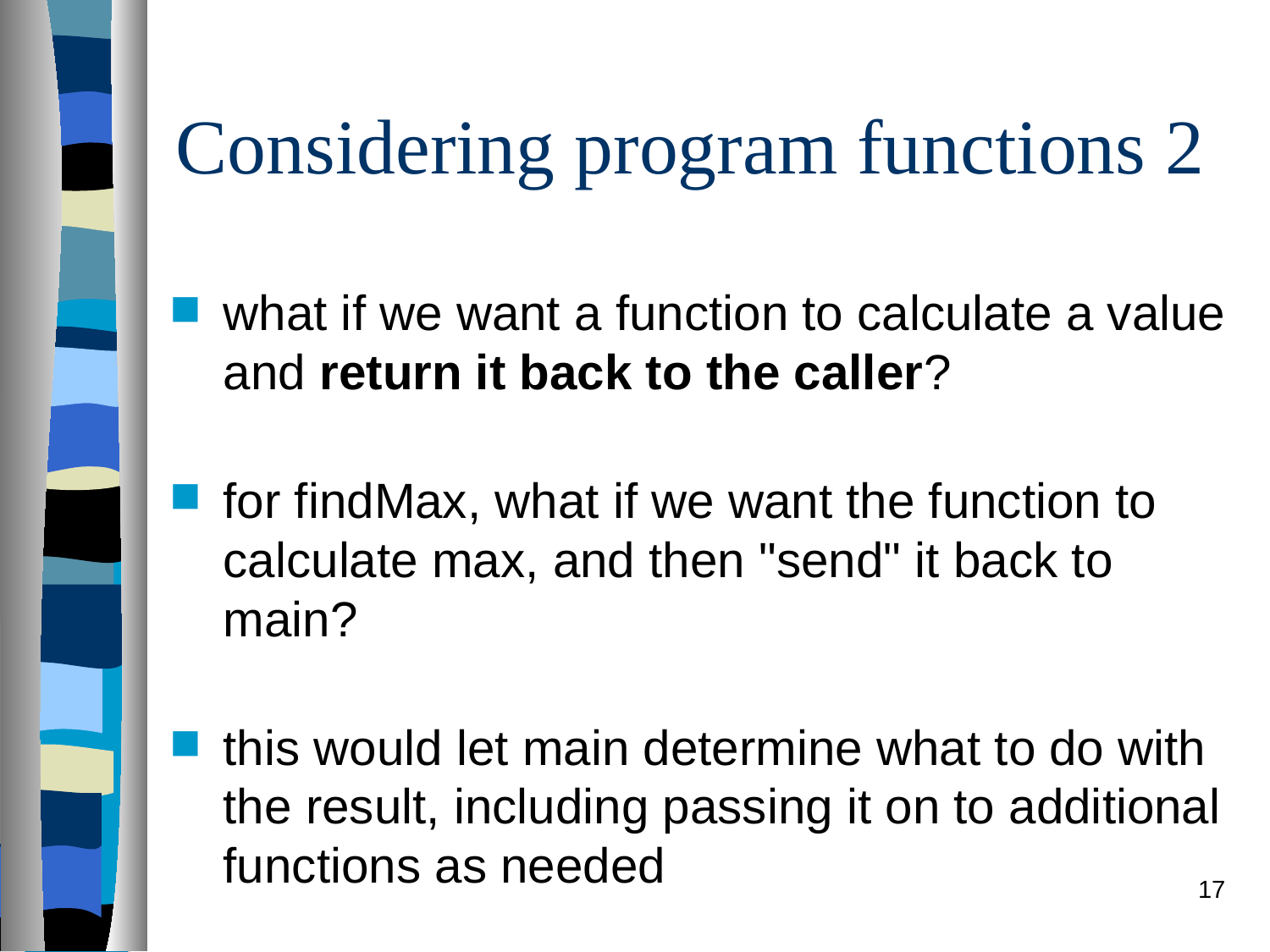

# Considering program functions 2
what if we want a function to calculate a value and return it back to the caller?
for findMax, what if we want the function to calculate max, and then "send" it back to main?
this would let main determine what to do with the result, including passing it on to additional functions as needed
17